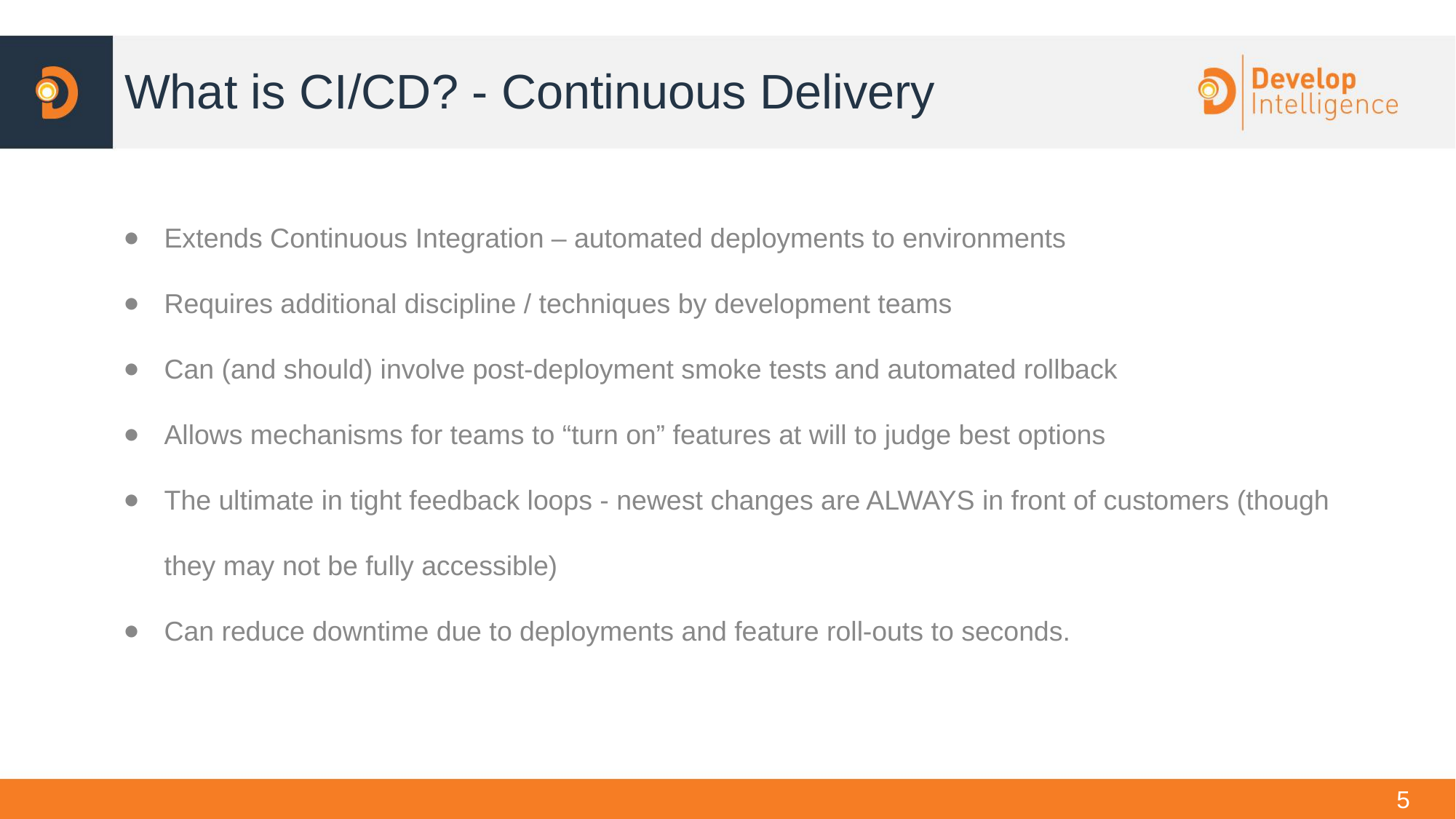

What is CI/CD? - Continuous Delivery
Extends Continuous Integration – automated deployments to environments
Requires additional discipline / techniques by development teams
Can (and should) involve post-deployment smoke tests and automated rollback
Allows mechanisms for teams to “turn on” features at will to judge best options
The ultimate in tight feedback loops - newest changes are ALWAYS in front of customers (though they may not be fully accessible)
Can reduce downtime due to deployments and feature roll-outs to seconds.
5